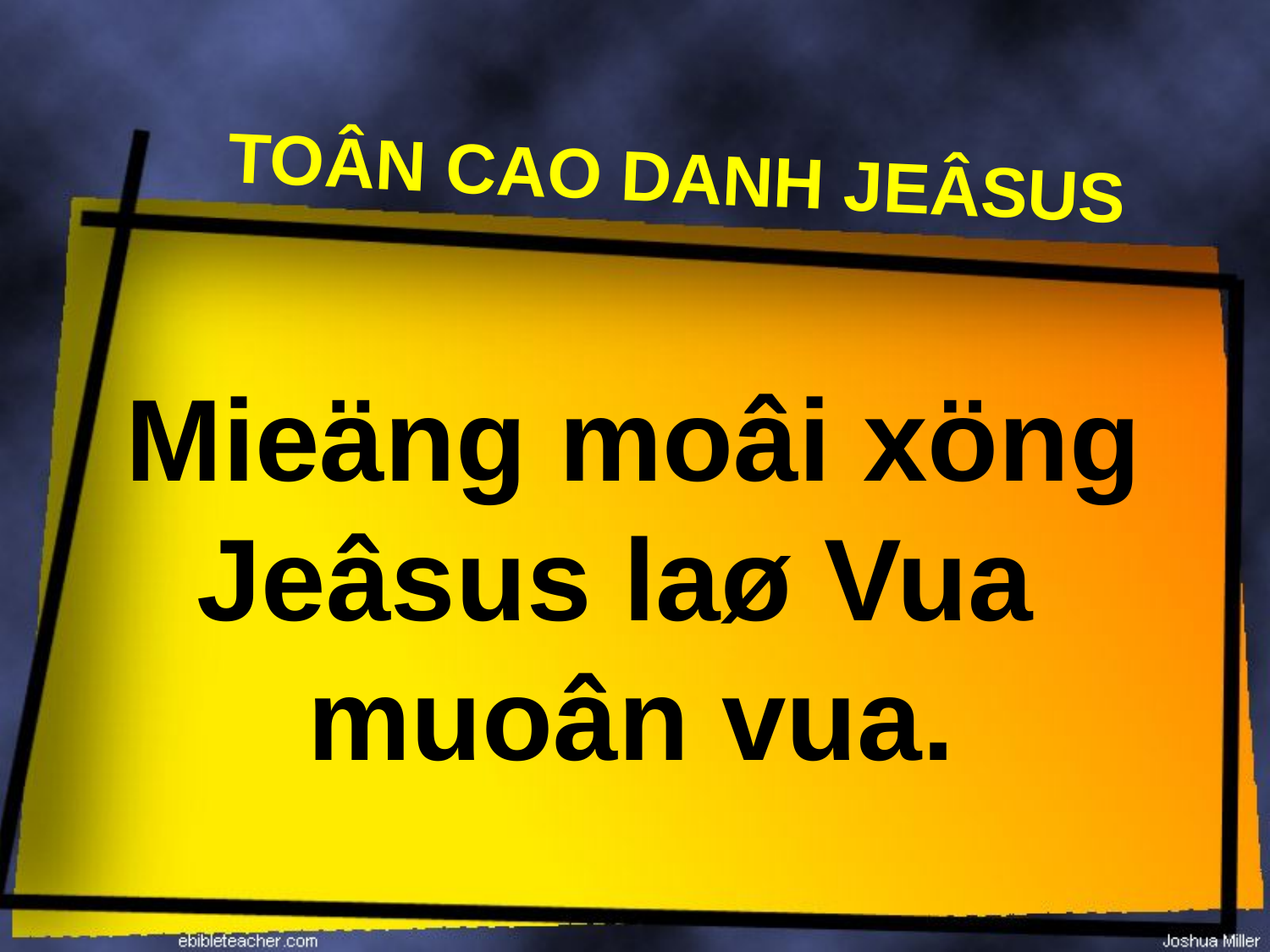

TOÂN CAO DANH JEÂSUS
Mieäng moâi xöng
Jeâsus laø Vua
muoân vua.